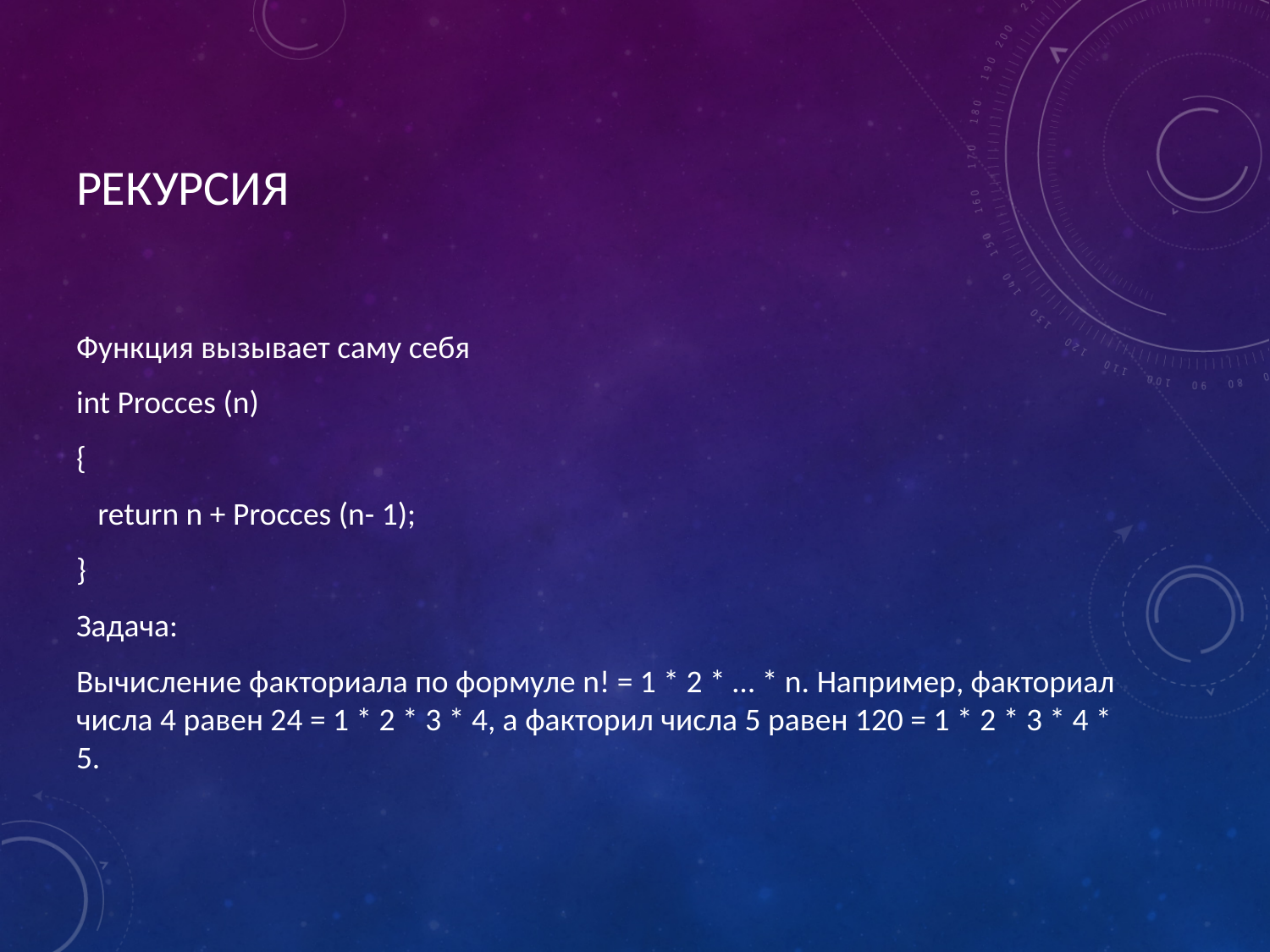

# Рекурсия
Функция вызывает саму себя
int Procces (n)
{
   return n + Procces (n- 1);
}
Задача:
Вычисление факториала по формуле n! = 1 * 2 * … * n. Например, факториал числа 4 равен 24 = 1 * 2 * 3 * 4, а факторил числа 5 равен 120 = 1 * 2 * 3 * 4 * 5.